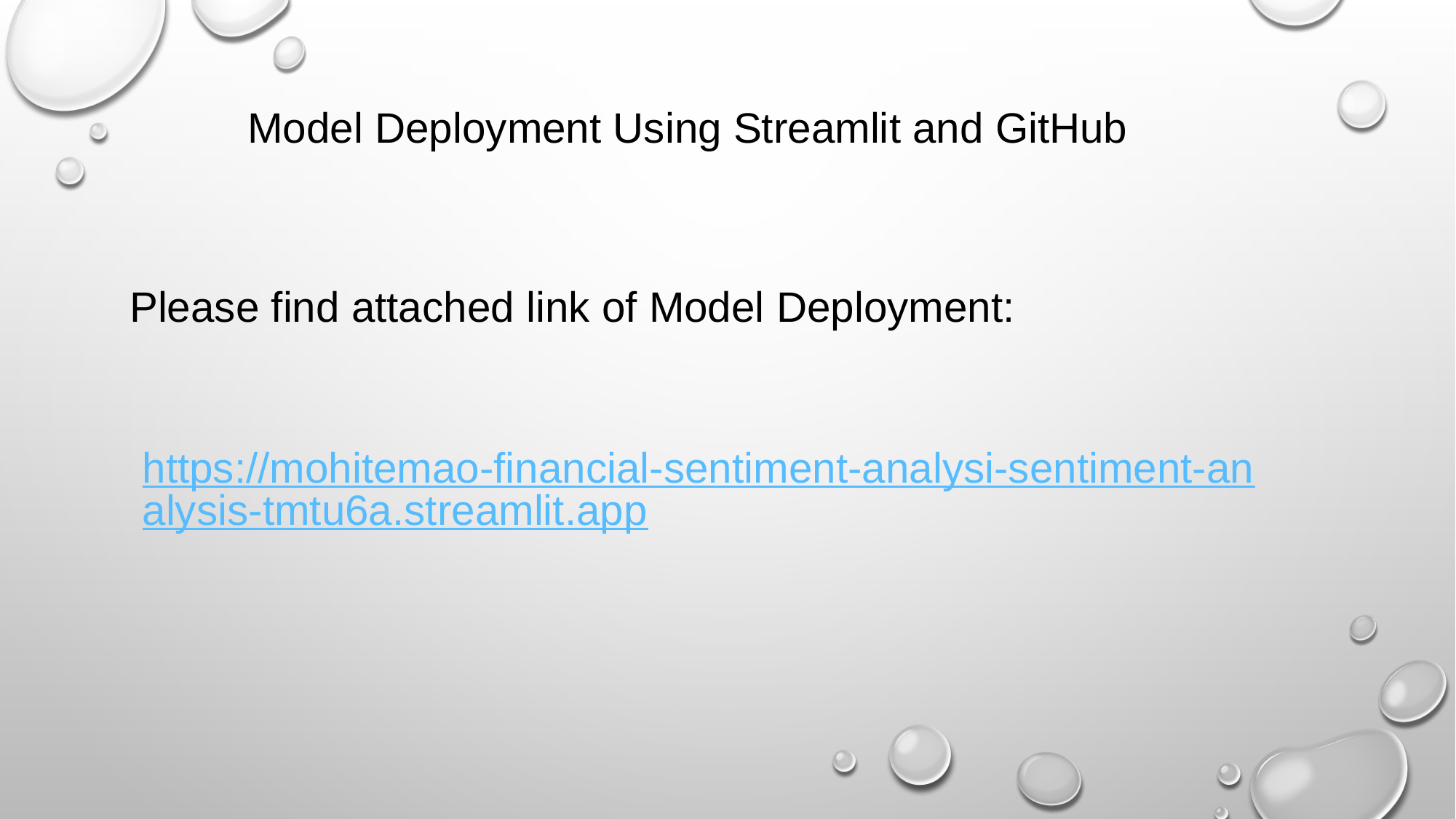

Model Deployment Using Streamlit and GitHub
Please find attached link of Model Deployment:
https://mohitemao-financial-sentiment-analysi-sentiment-analysis-tmtu6a.streamlit.app